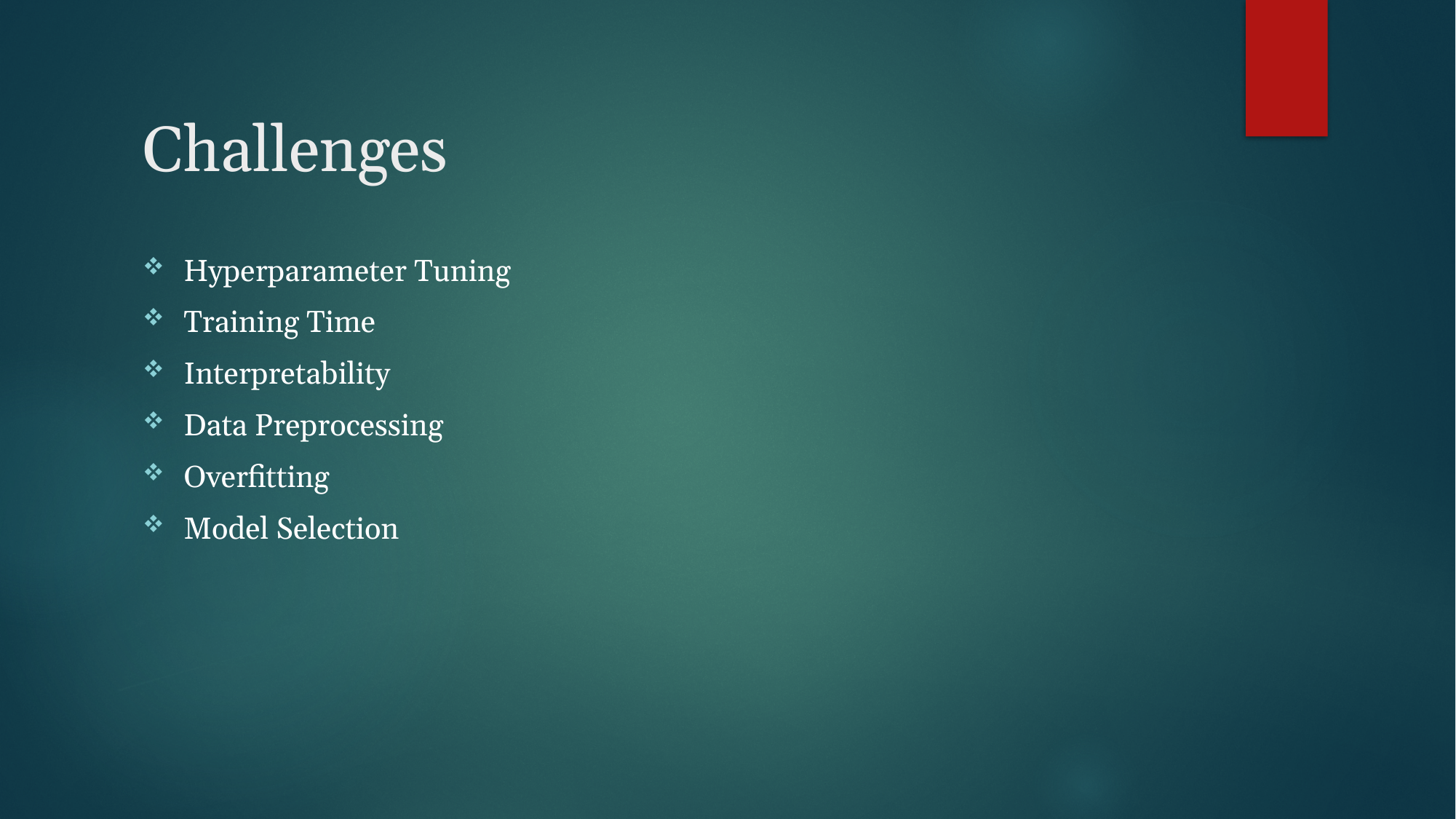

# Challenges
Hyperparameter Tuning
Training Time
Interpretability
Data Preprocessing
Overfitting
Model Selection